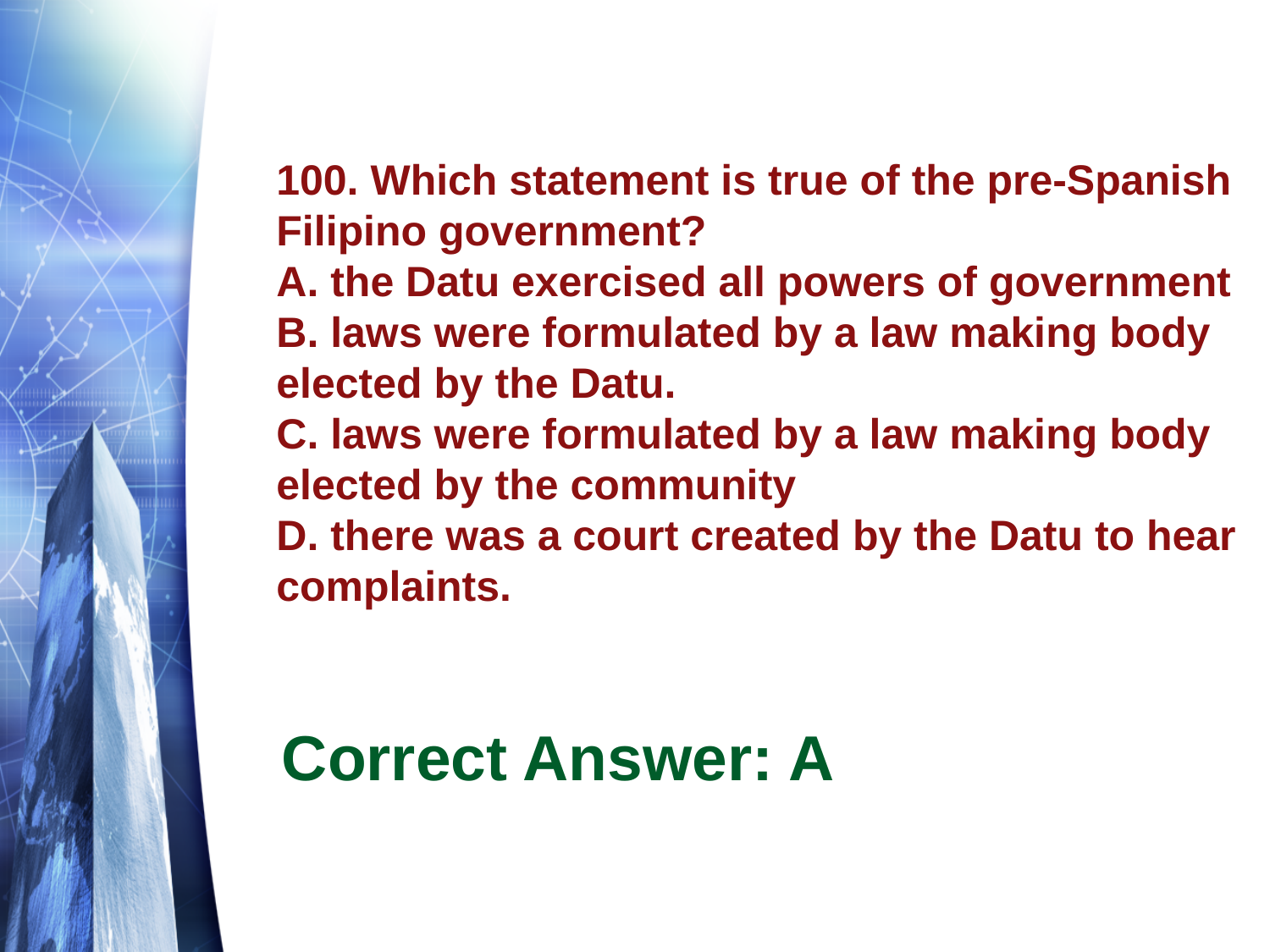

# 100. Which statement is true of the pre-Spanish Filipino government? A. the Datu exercised all powers of government B. laws were formulated by a law making body elected by the Datu. C. laws were formulated by a law making body elected by the community D. there was a court created by the Datu to hear complaints.
Correct Answer: A